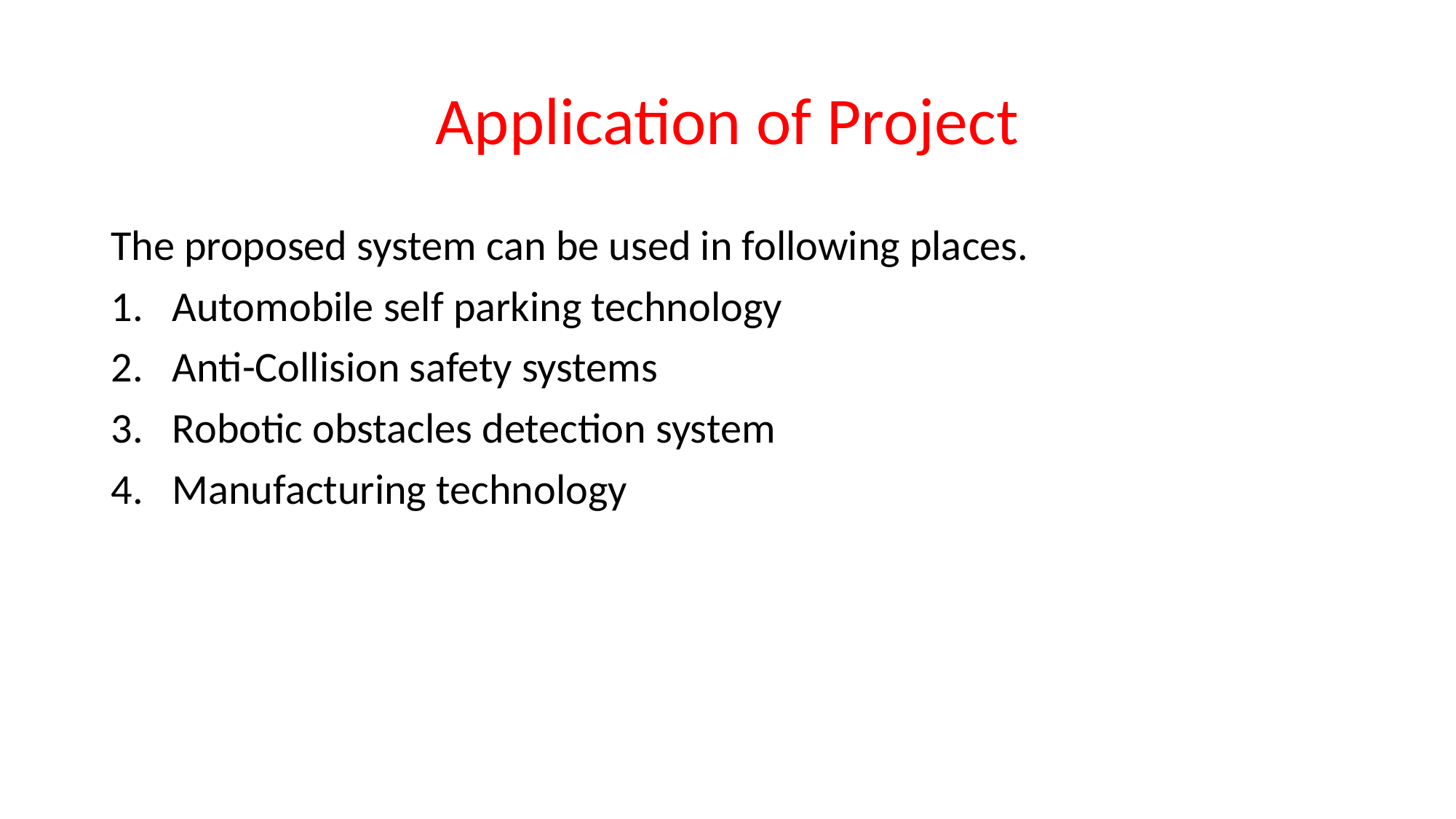

# Application of Project
The proposed system can be used in following places.
Automobile self parking technology
Anti-Collision safety systems
Robotic obstacles detection system
Manufacturing technology